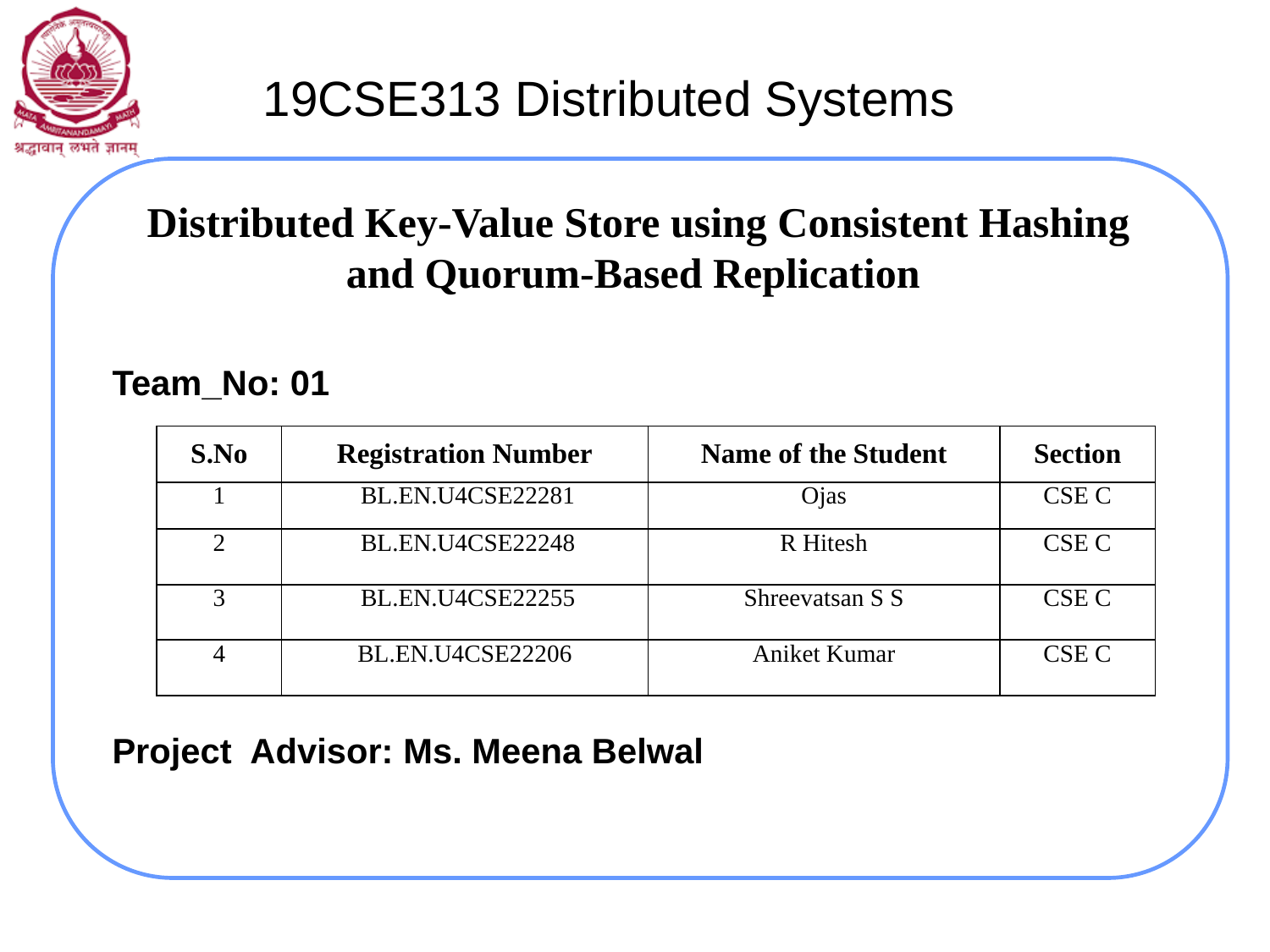

1
19CSE313 Distributed Systems
# Distributed Key-Value Store using Consistent Hashing and Quorum-Based Replication
Team_No: 01

Project  Advisor: Ms. Meena Belwal

| S.No | Registration Number | Name of the Student | Section |
| --- | --- | --- | --- |
| 1 | BL.EN.U4CSE22281 | Ojas | CSE C |
| 2 | BL.EN.U4CSE22248 | R Hitesh | CSE C |
| 3 | BL.EN.U4CSE22255 | Shreevatsan S S | CSE C |
| 4 | BL.EN.U4CSE22206 | Aniket Kumar | CSE C |